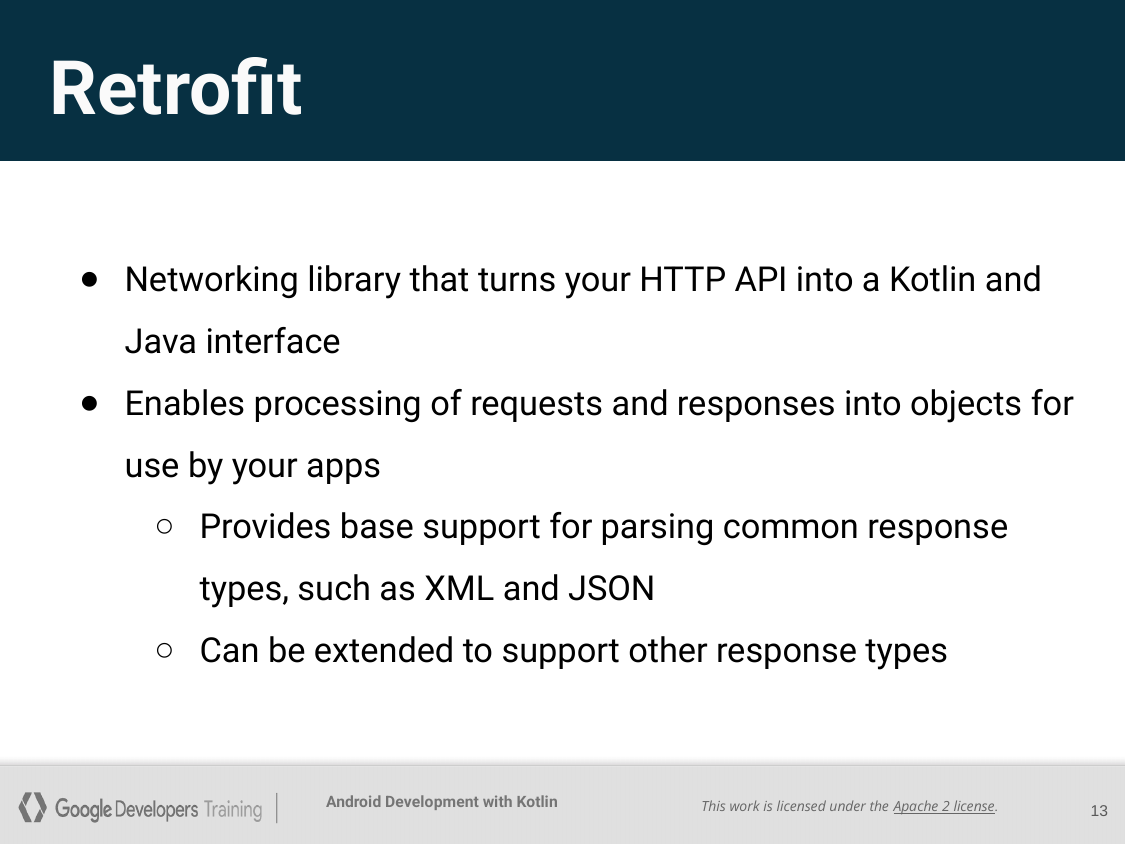

# Retrofit
Networking library that turns your HTTP API into a Kotlin and Java interface
Enables processing of requests and responses into objects for use by your apps
Provides base support for parsing common response types, such as XML and JSON
Can be extended to support other response types
13